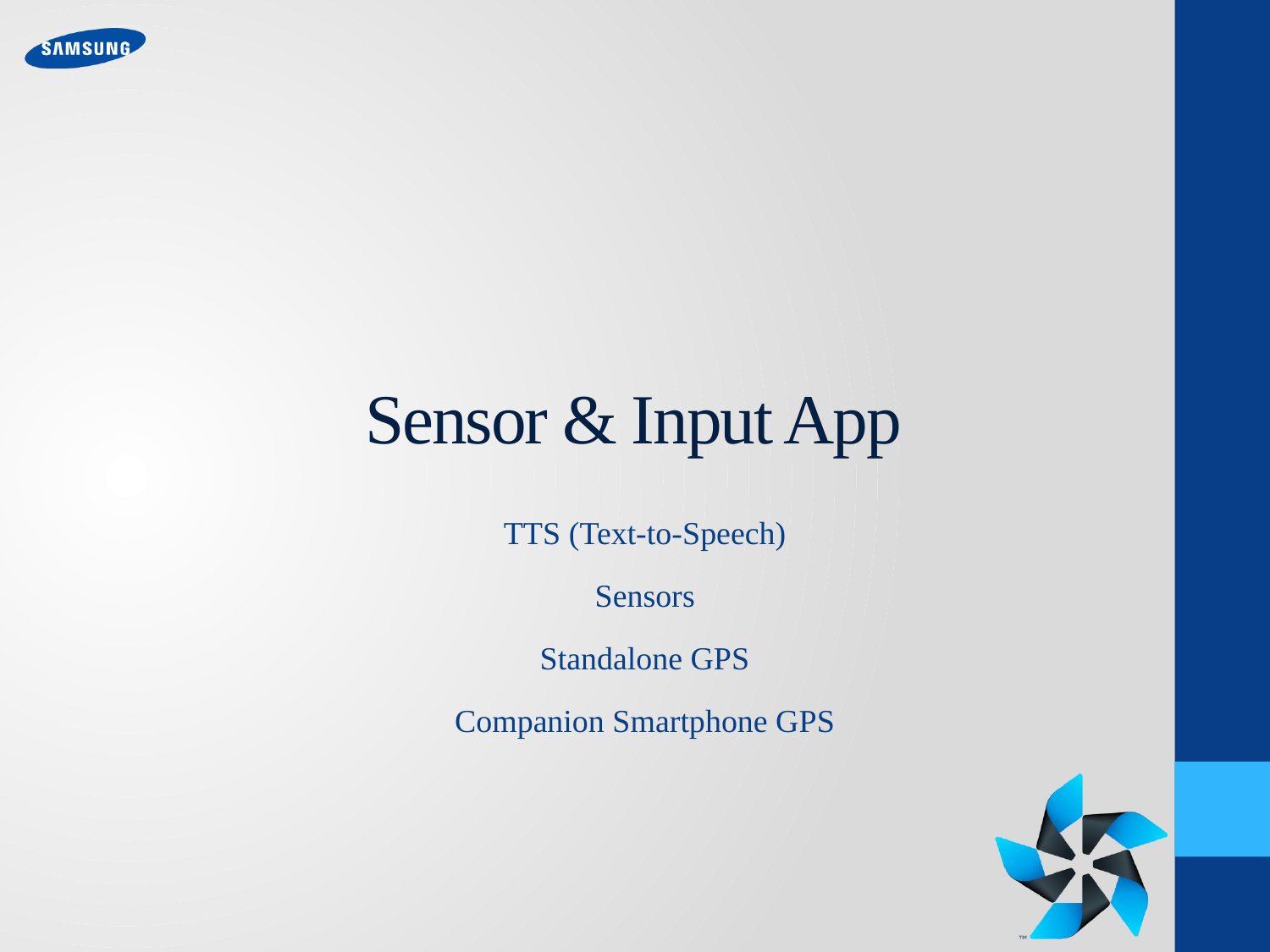

# Sensor & Input App
TTS (Text-to-Speech)
Sensors
Standalone GPS
Companion Smartphone GPS